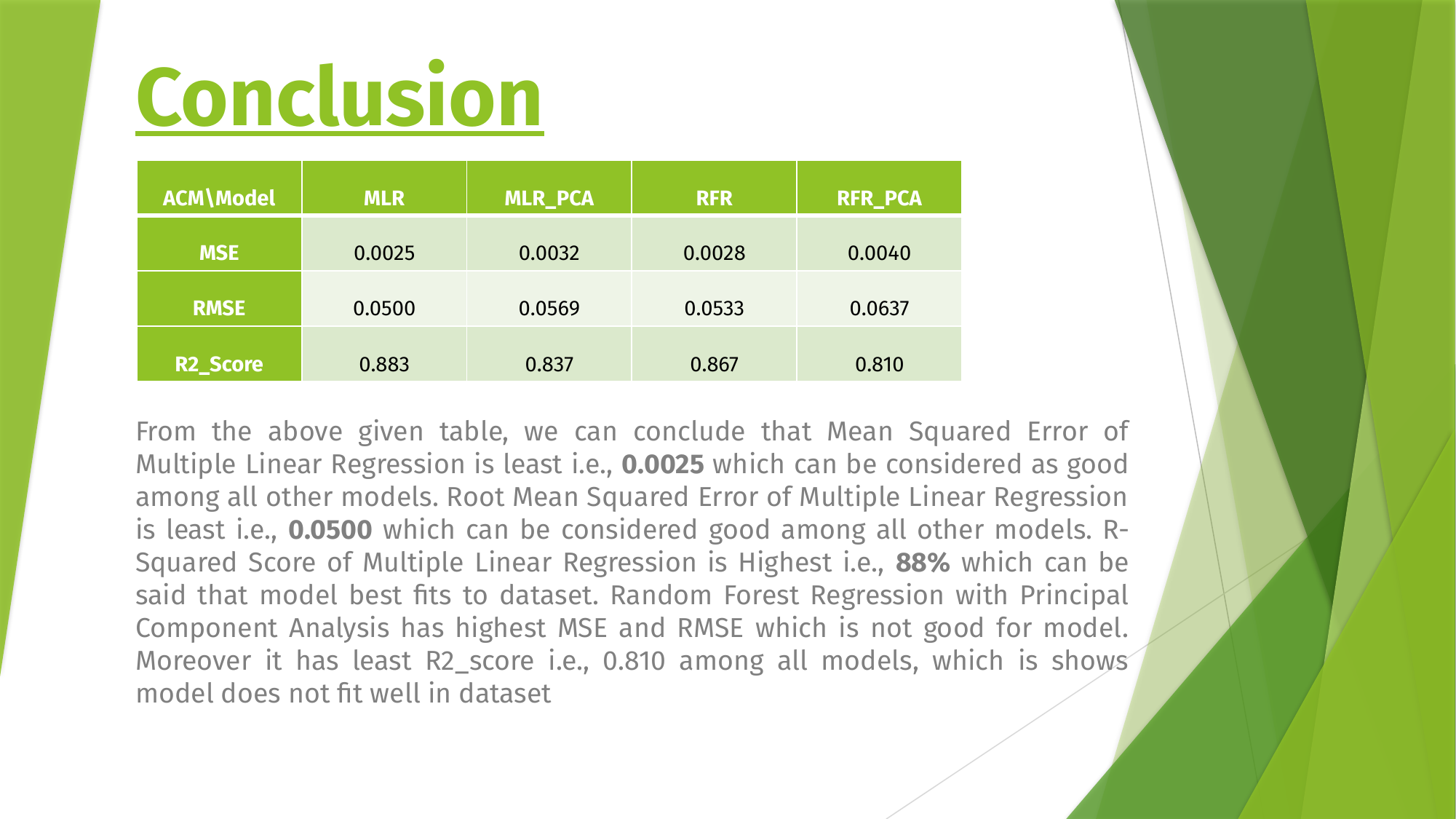

# Conclusion
| ACM\Model | MLR | MLR\_PCA | RFR | RFR\_PCA |
| --- | --- | --- | --- | --- |
| MSE | 0.0025 | 0.0032 | 0.0028 | 0.0040 |
| RMSE | 0.0500 | 0.0569 | 0.0533 | 0.0637 |
| R2\_Score | 0.883 | 0.837 | 0.867 | 0.810 |
From the above given table, we can conclude that Mean Squared Error of Multiple Linear Regression is least i.e., 0.0025 which can be considered as good among all other models. Root Mean Squared Error of Multiple Linear Regression is least i.e., 0.0500 which can be considered good among all other models. R-Squared Score of Multiple Linear Regression is Highest i.e., 88% which can be said that model best fits to dataset. Random Forest Regression with Principal Component Analysis has highest MSE and RMSE which is not good for model. Moreover it has least R2_score i.e., 0.810 among all models, which is shows model does not fit well in dataset